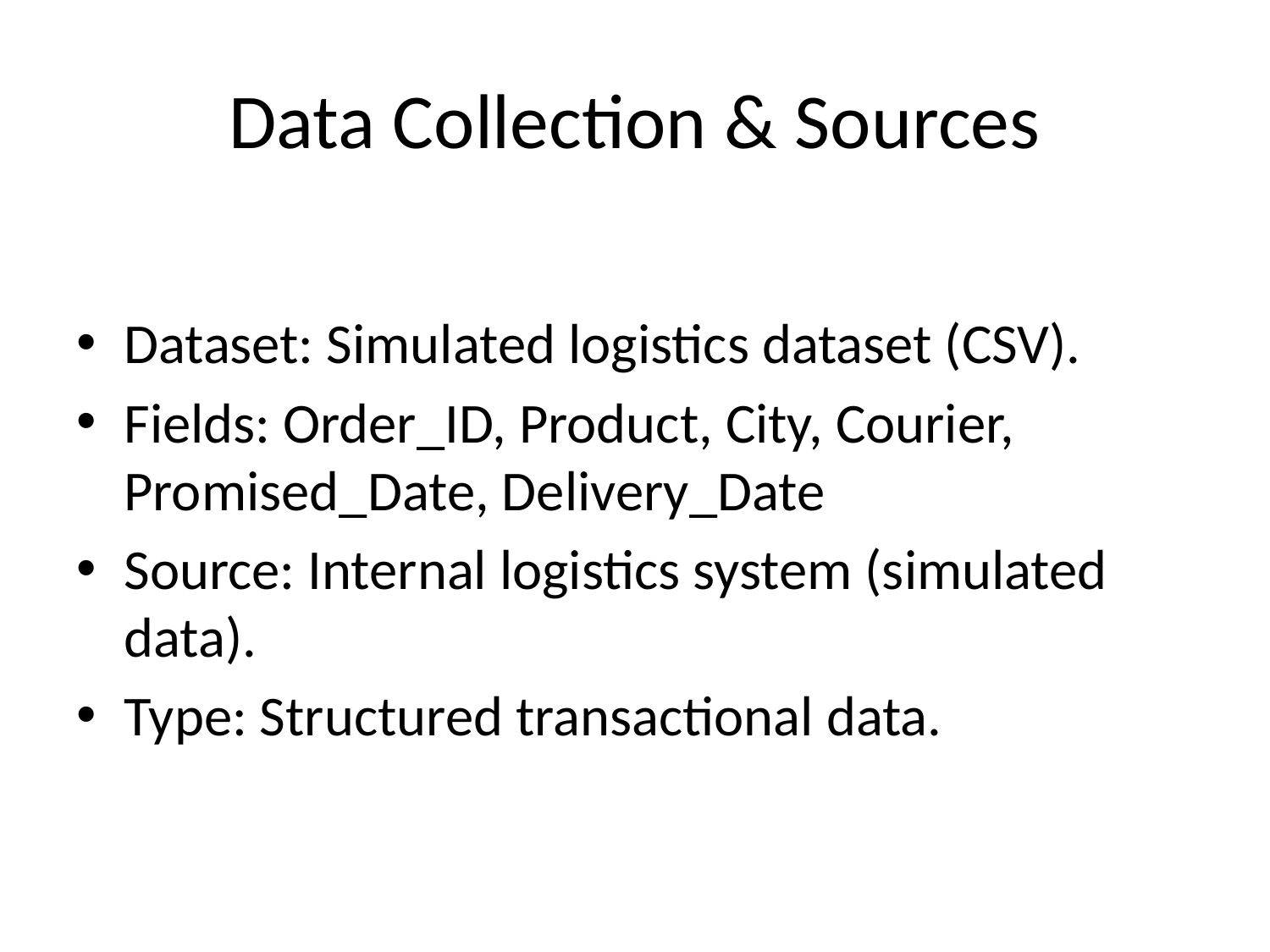

# Data Collection & Sources

Dataset: Simulated logistics dataset (CSV).
Fields: Order_ID, Product, City, Courier, Promised_Date, Delivery_Date
Source: Internal logistics system (simulated data).
Type: Structured transactional data.